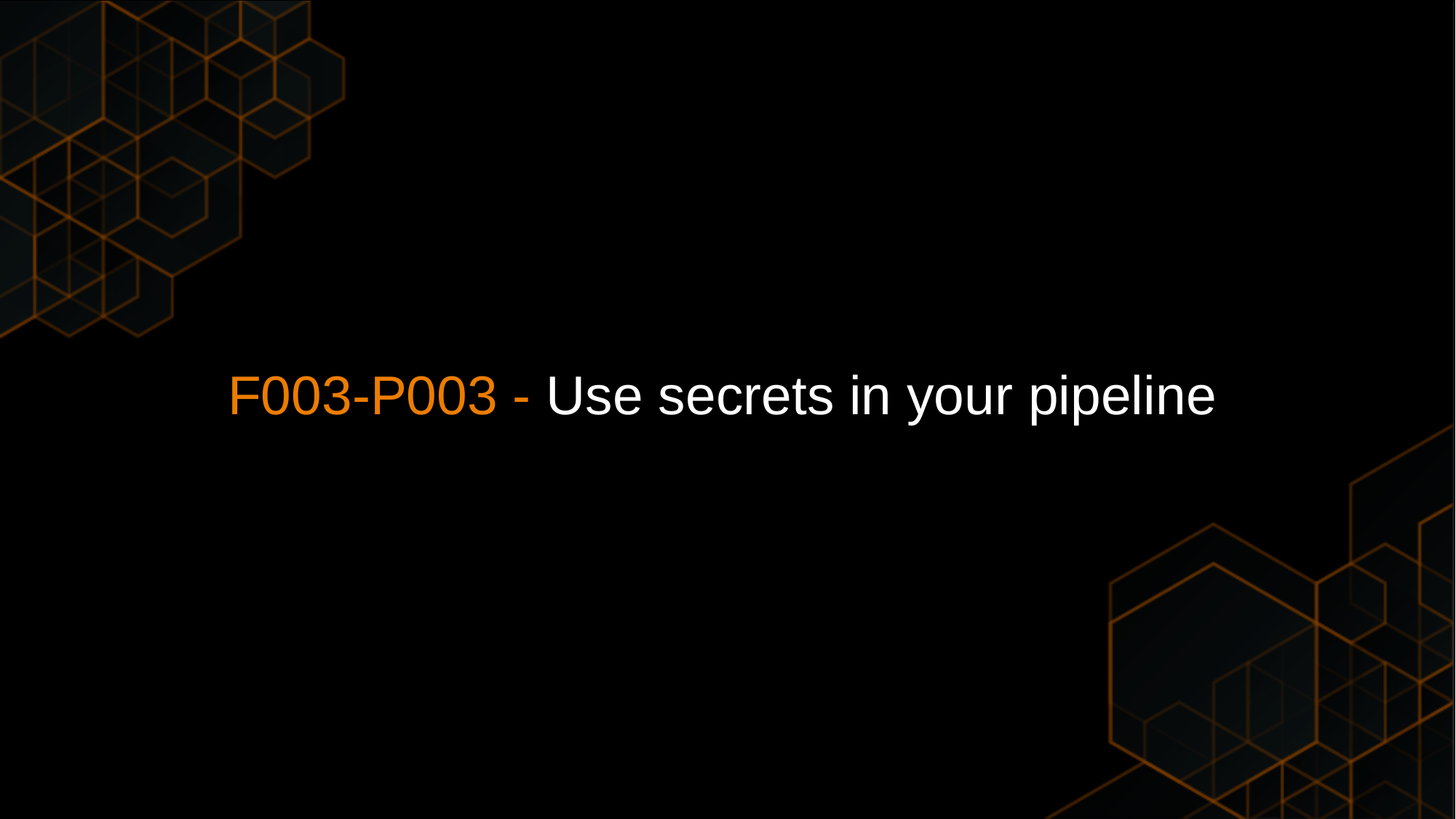

F003-P003 - Use secrets in your pipeline